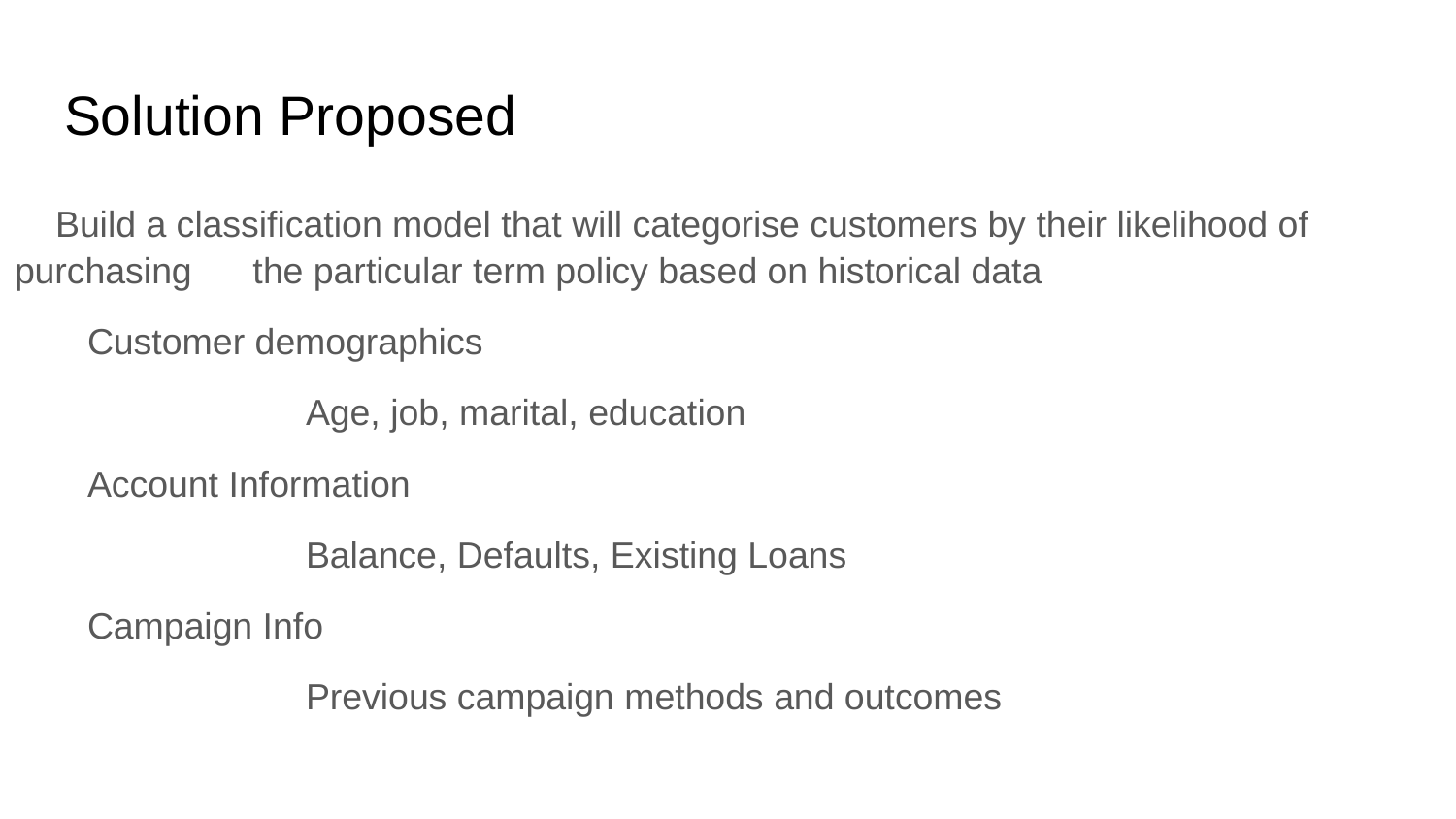

# Solution Proposed
    Build a classification model that will categorise customers by their likelihood of purchasing      the particular term policy based on historical data
Customer demographics
		Age, job, marital, education
Account Information
		Balance, Defaults, Existing Loans
Campaign Info
		Previous campaign methods and outcomes